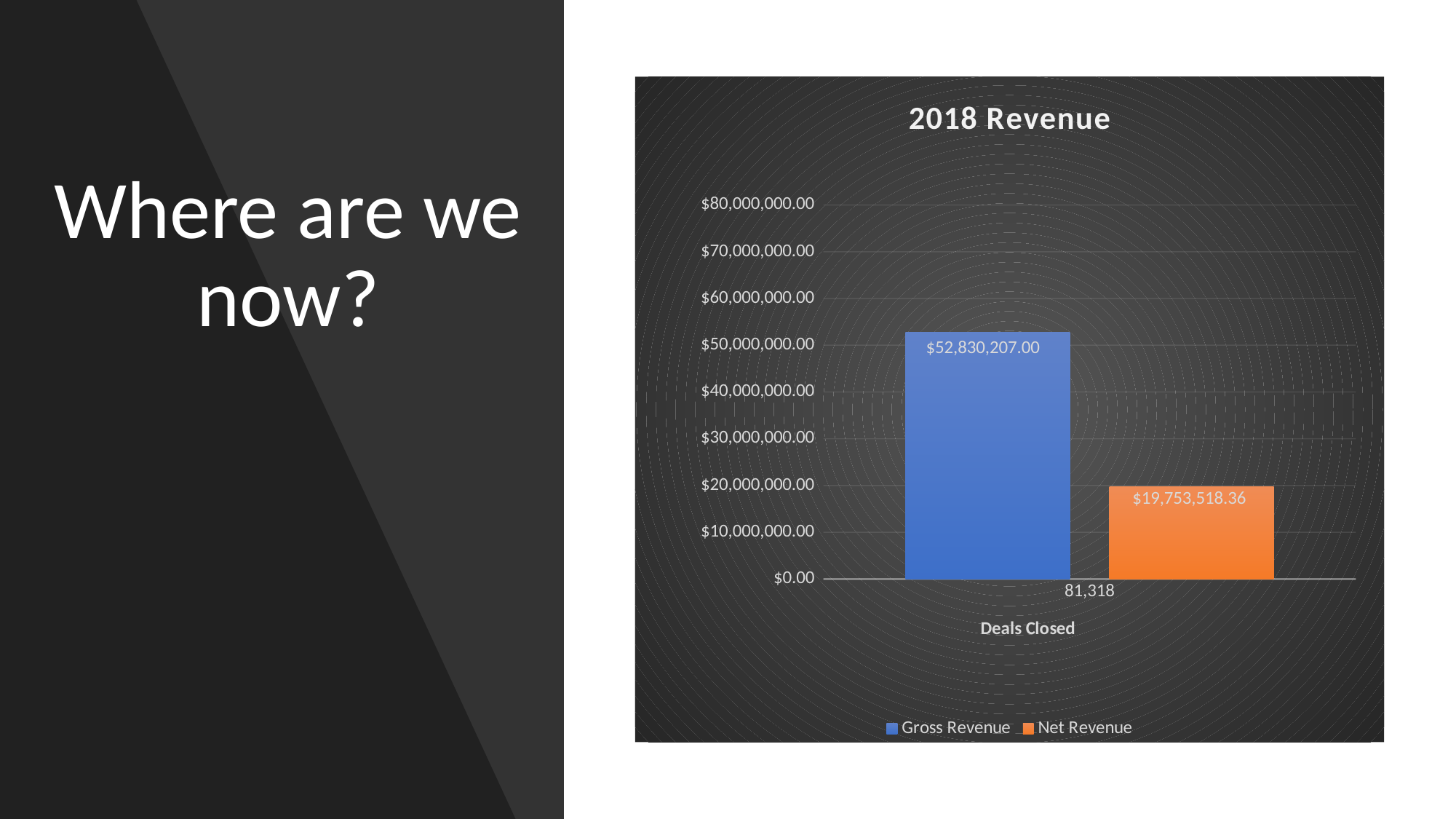

### Chart: 2018 Revenue

| Category | Gross Revenue | Net Revenue |
|---|---|---|
| 81318 | 52830207.0 | 19753518.35999999 |
# Where are we now?